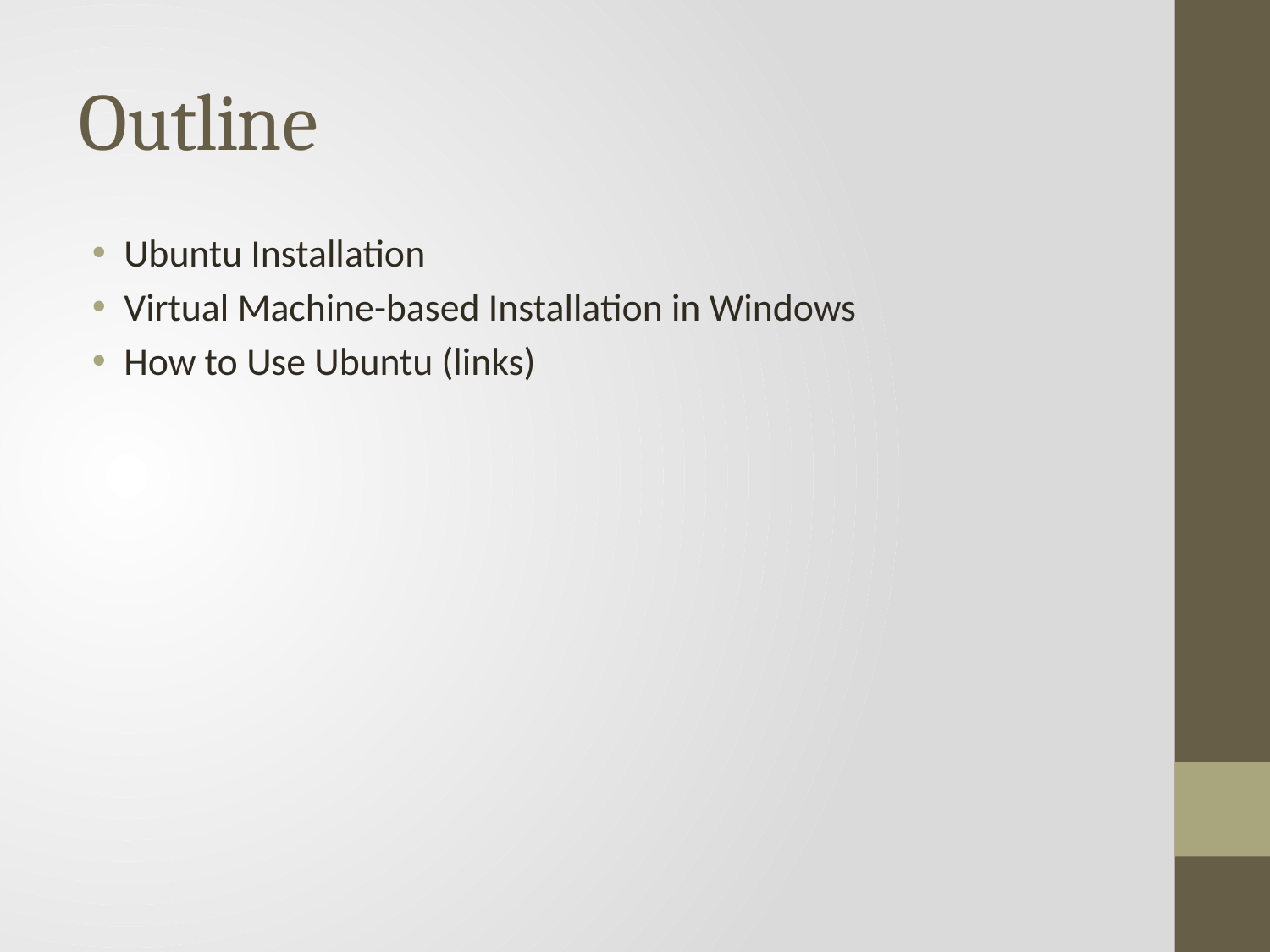

# Outline
Ubuntu Installation
Virtual Machine-based Installation in Windows
How to Use Ubuntu (links)